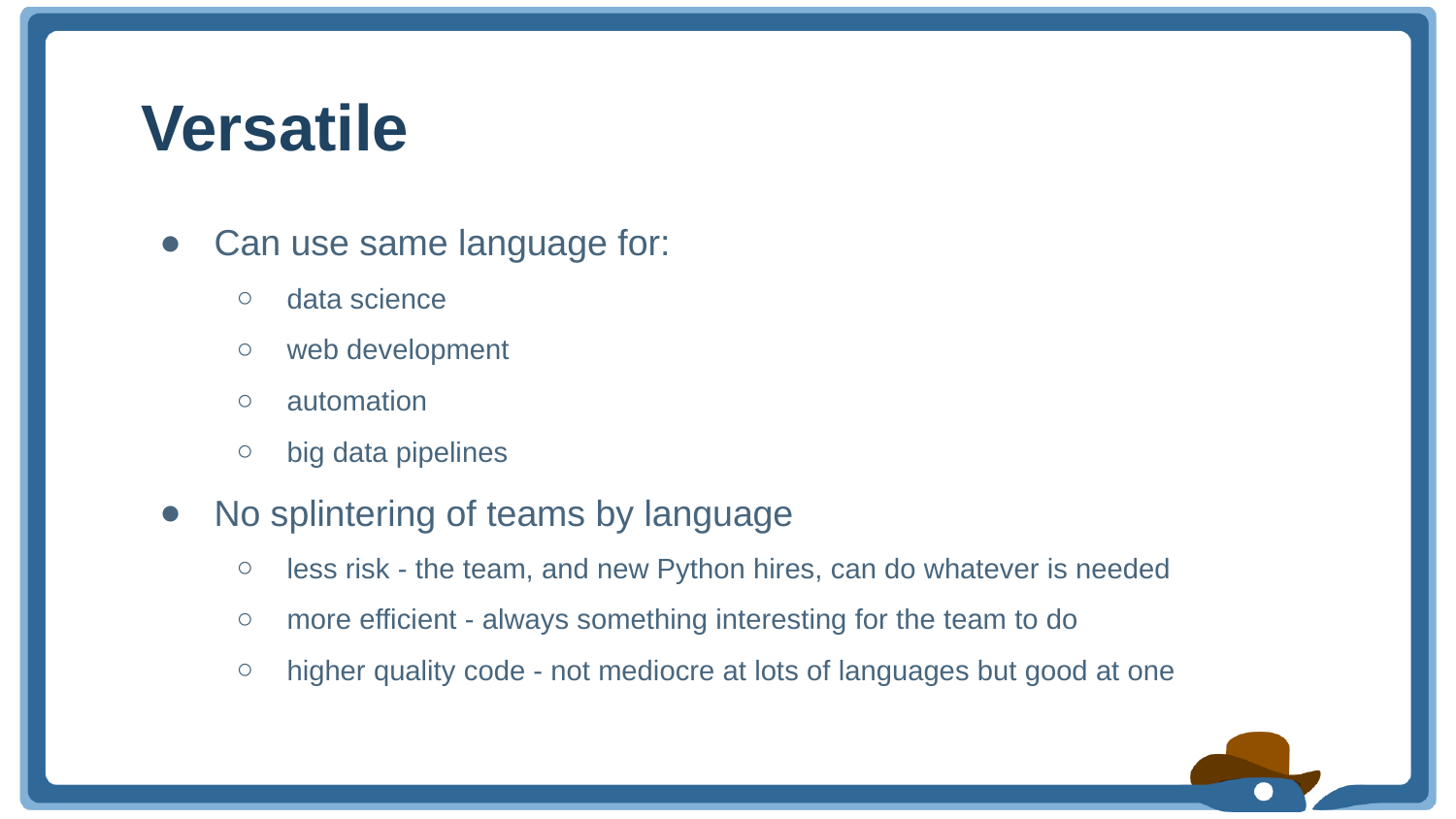

# Versatile
Can use same language for:
data science
web development
automation
big data pipelines
No splintering of teams by language
less risk - the team, and new Python hires, can do whatever is needed
more efficient - always something interesting for the team to do
higher quality code - not mediocre at lots of languages but good at one